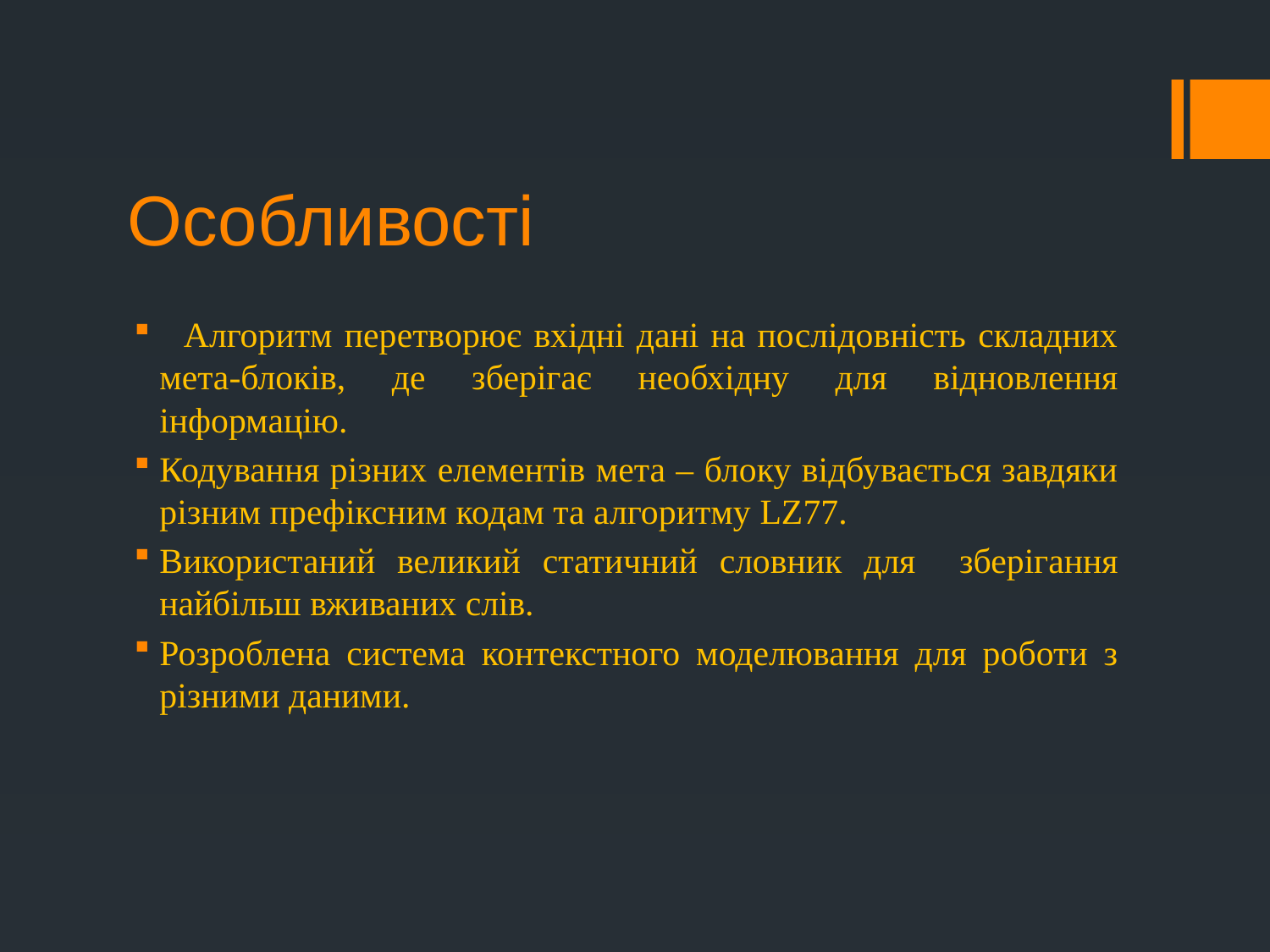

# Особливості
  Алгоритм перетворює вхідні дані на послідовність складних мета-блоків, де зберігає необхідну для відновлення інформацію.
Кодування різних елементів мета – блоку відбувається завдяки різним префіксним кодам та алгоритму LZ77.
Використаний великий статичний словник для  зберігання найбільш вживаних слів.
Розроблена система контекстного моделювання для роботи з різними даними.